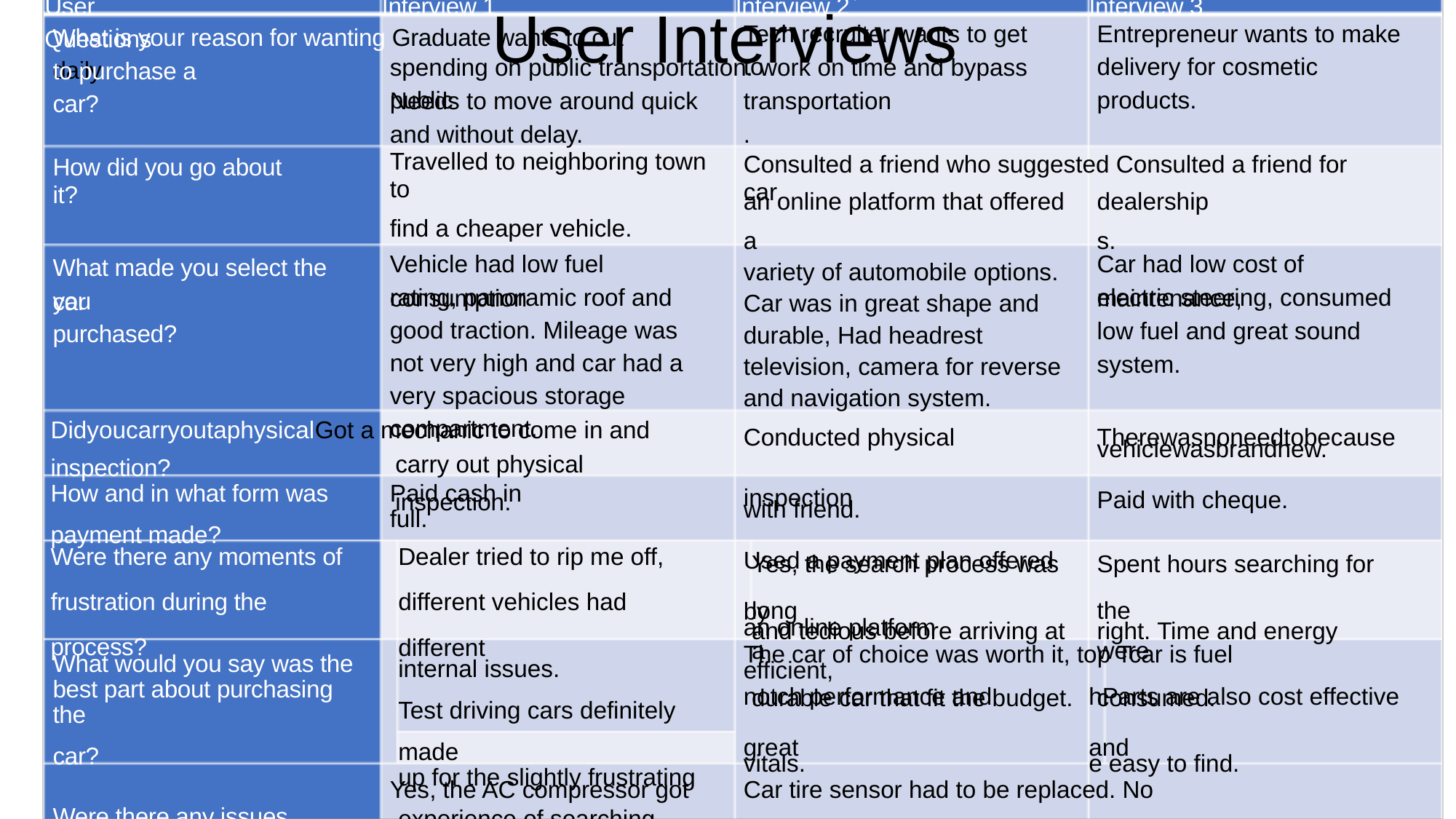

User Interviews
User Questions
Interview 1
Interview 2`
Interview 3

Tech recruiter wants to get to
Entrepreneur wants to make delivery for cosmetic products.
What is your reason for wanting Graduate wants to cut daily
spending on public transportation. work on time and bypass public
to purchase a car?
Needs to move around quick and without delay.
Travelled to neighboring town to
find a cheaper vehicle.
transportation.
Consulted a friend who suggested Consulted a friend for car
How did you go about it?
an online platform that offered a
variety of automobile options. Car was in great shape and durable, Had headrest television, camera for reverse and navigation system.
dealerships.
Vehicle had low fuel consumption
Car had low cost of maintenance,
What made you select the car
electric steering, consumed low fuel and great sound system.
rating, panoramic roof and good traction. Mileage was not very high and car had a very spacious storage compartment.
you purchased?
Conducted physical inspection
with friend.
Used a payment plan offered by
an online platform
Therewasnoneedtobecause
vehiclewasbrandnew.
Paid with cheque.
DidyoucarryoutaphysicalGot a mechanic to come in and
carry out physical inspection.
inspection?
How and in what form was
payment made?
Were there any moments of
frustration during the process?
Paid cash in full.
Yes, the search process was long
and tedious before arriving at a
durable car that fit the budget.
Spent hours searching for the
right. Time and energy were
consumed.
Dealer tried to rip me off,
different vehicles had different
internal issues.
Test driving cars definitely made
up for the slightly frustrating
experience of searching.
What would you say was the
best part about purchasing the
car?
Were there any issues
The car of choice was worth it, top Tcar is fuel efficient,
notch performance and great
vitals.
hParts are also cost effective and
e easy to find.
Yes, the AC compressor got faulty
Car tire sensor had to be replaced. No issues.